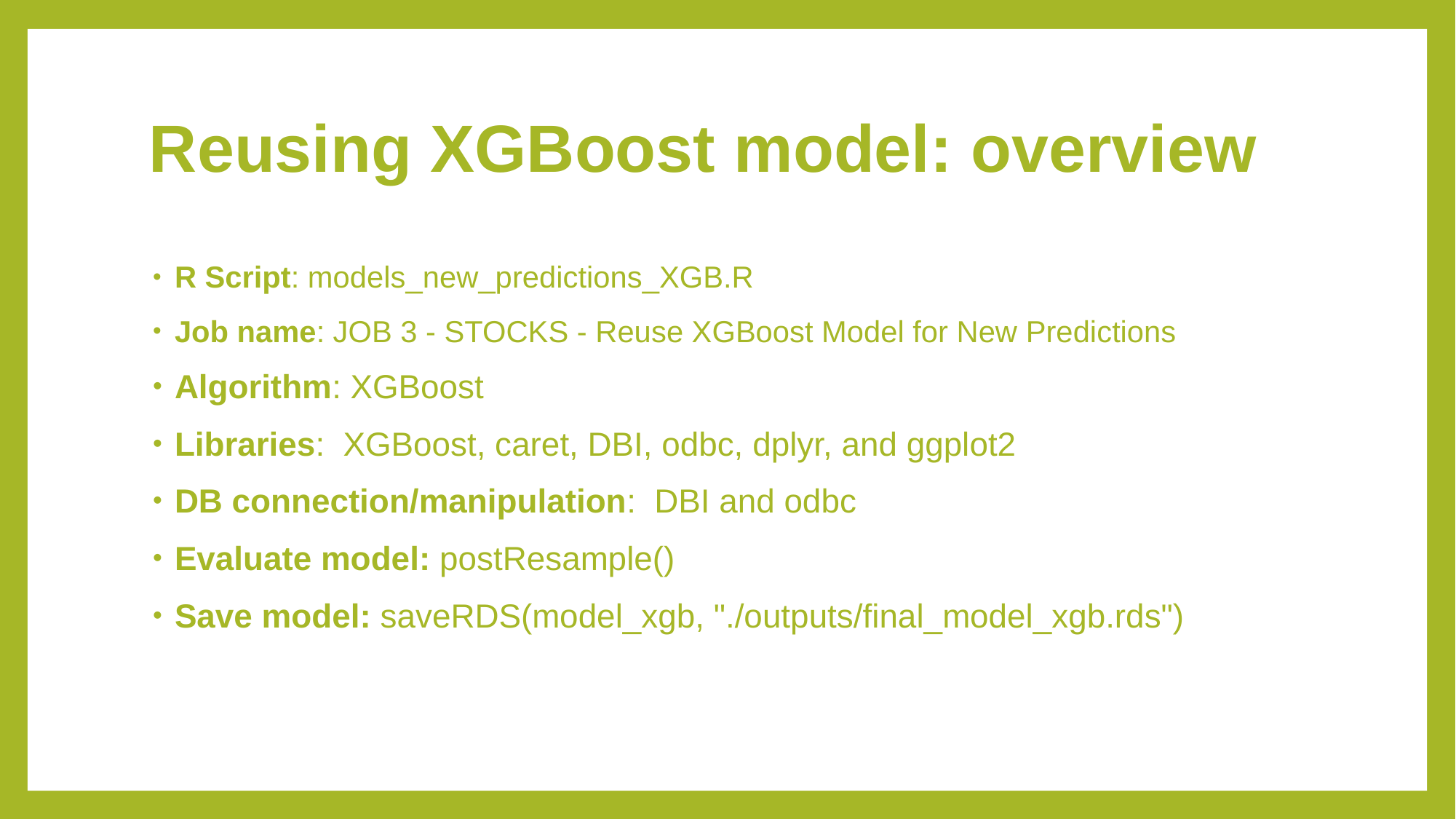

# Reusing XGBoost model: overview

R Script: models_new_predictions_XGB.R
Job name: JOB 3 - STOCKS - Reuse XGBoost Model for New Predictions
Algorithm: XGBoost
Libraries:  XGBoost, caret, DBI, odbc, dplyr, and ggplot2
DB connection/manipulation:  DBI and odbc
Evaluate model: postResample()
Save model: saveRDS(model_xgb, "./outputs/final_model_xgb.rds")